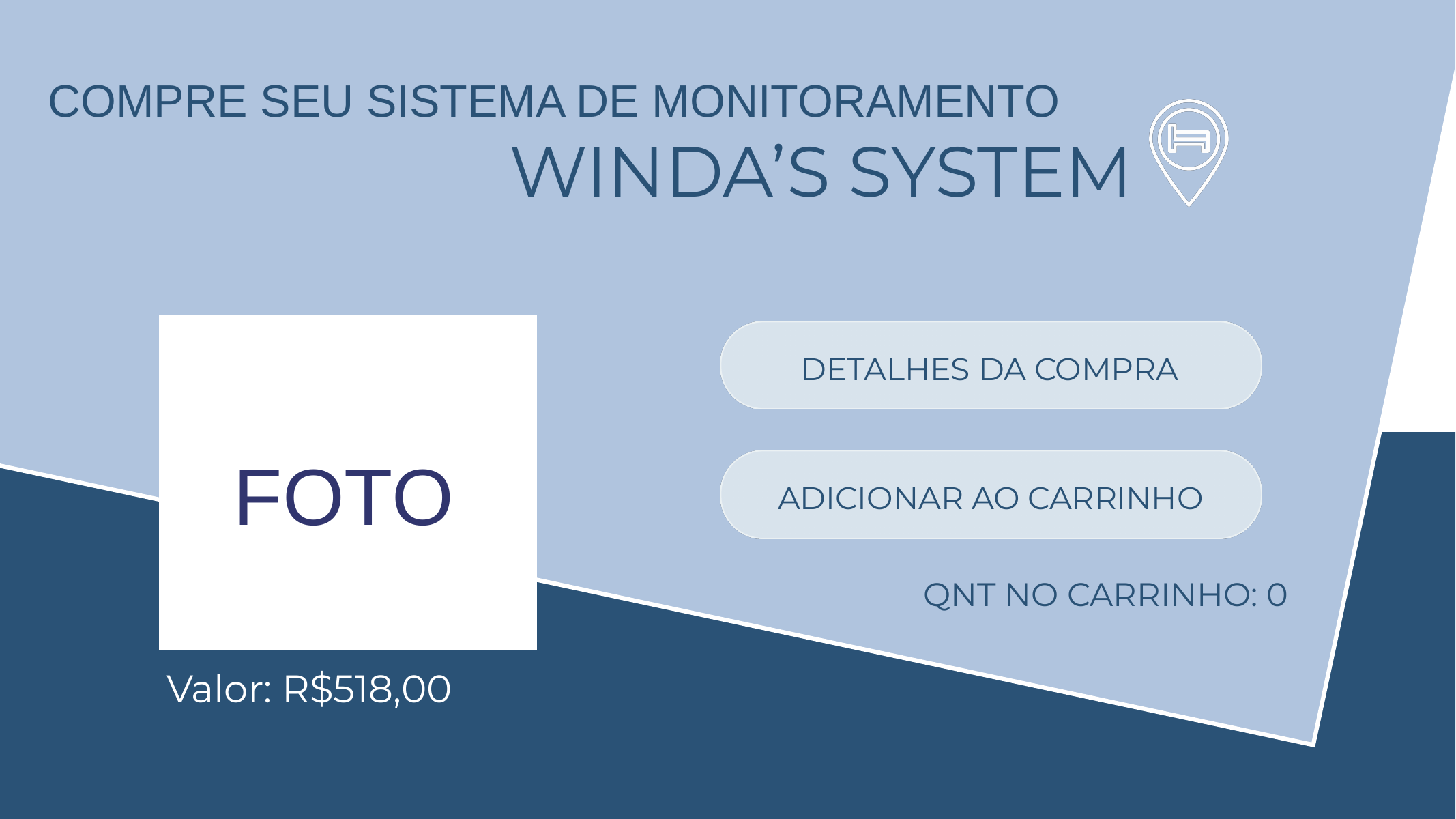

COMPRE SEU SISTEMA DE MONITORAMENTO

WINDA’S SYSTEM

DETALHES DA COMPRA
FOTO

ADICIONAR AO CARRINHO
QNT NO CARRINHO: 0
Valor: R$518,00